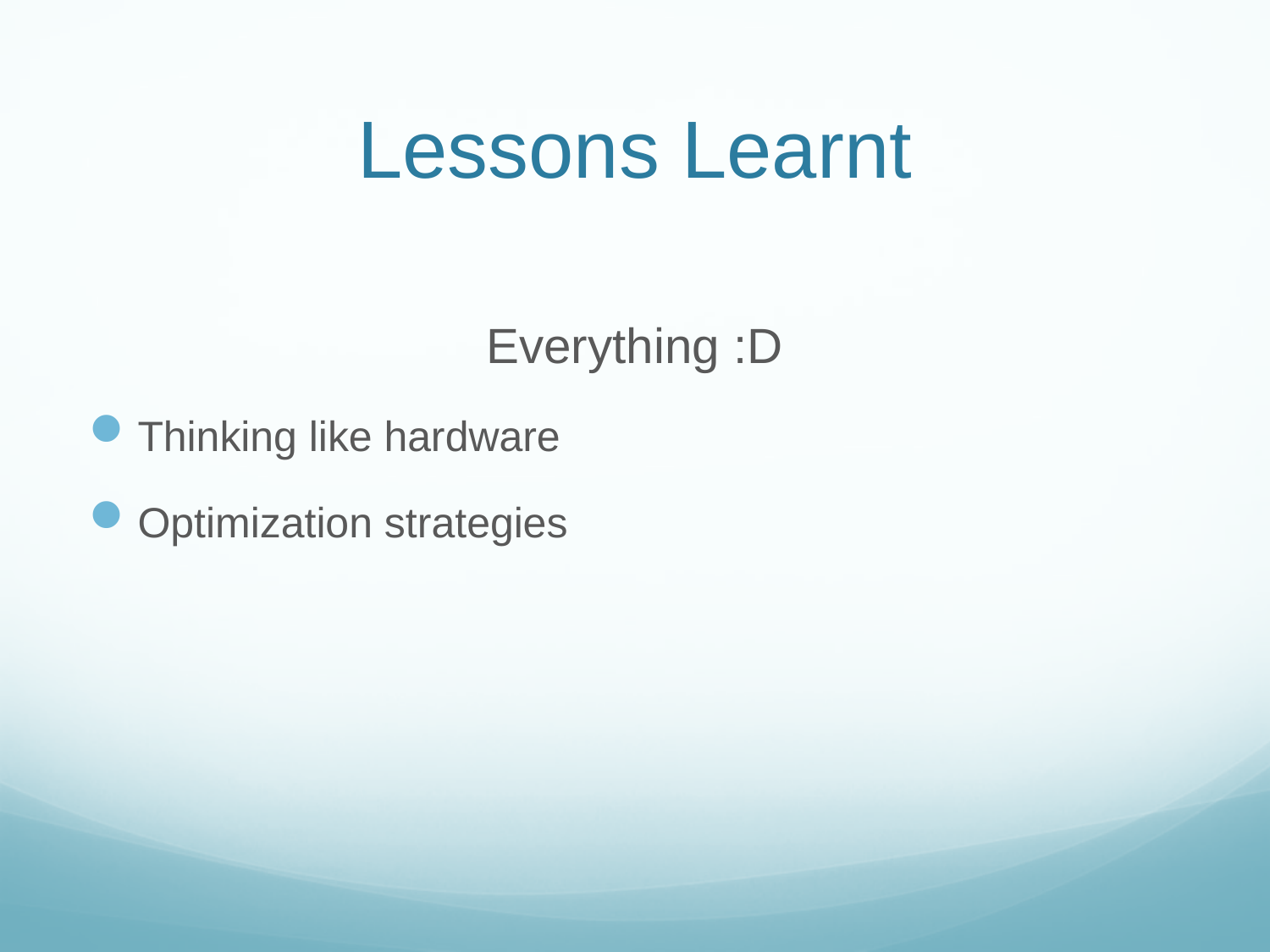

# Lessons Learnt

Everything :D
Thinking like hardware
Optimization strategies